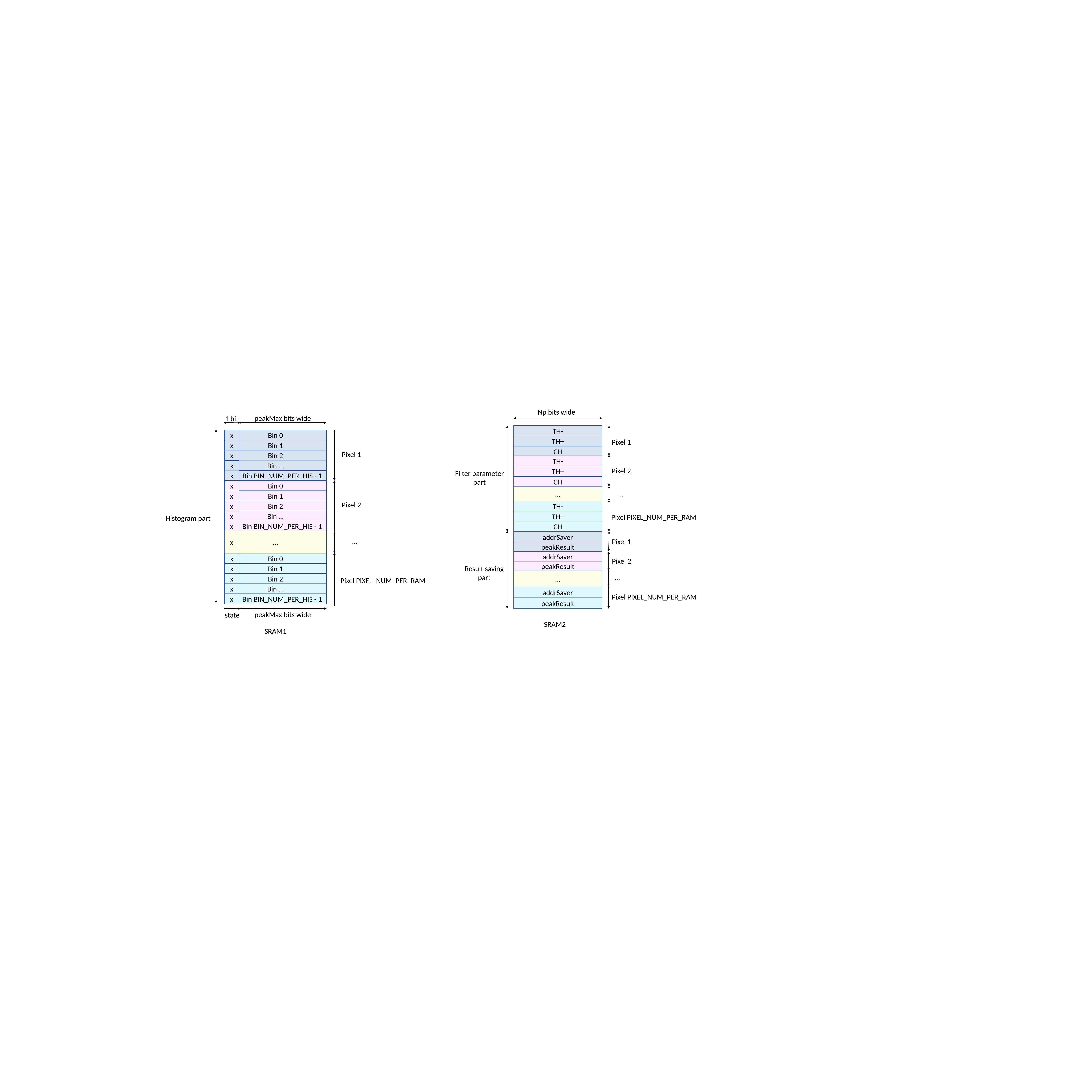

Np bits wide
TH-
TH+
CH
Pixel 1
TH-
TH+
CH
Pixel 2
…
    …
TH-
TH+
CH
Pixel PIXEL_NUM_PER_RAM
SRAM2
addrSaver
Pixel 1
peakResult
addrSaver
Pixel 2
peakResult
Result saving part
…
…
addrSaver
Pixel PIXEL_NUM_PER_RAM
peakResult
Filter parameter
part
peakMax bits wide
Bin 0
Bin 1
Bin 2
Bin BIN_NUM_PER_HIS - 1
Bin …
Pixel 1
Bin 0
Bin 1
Bin 2
        Bin BIN_NUM_PER_HIS - 1
Bin …
Pixel 2
…
    …
Bin 0
Bin 1
Bin 2
        Bin BIN_NUM_PER_HIS - 1
Bin …
Pixel PIXEL_NUM_PER_RAM
SRAM1
1 bit
x
x
x
x
x
x
x
x
x
x
Histogram part
x
x
x
x
x
x
peakMax bits wide
state